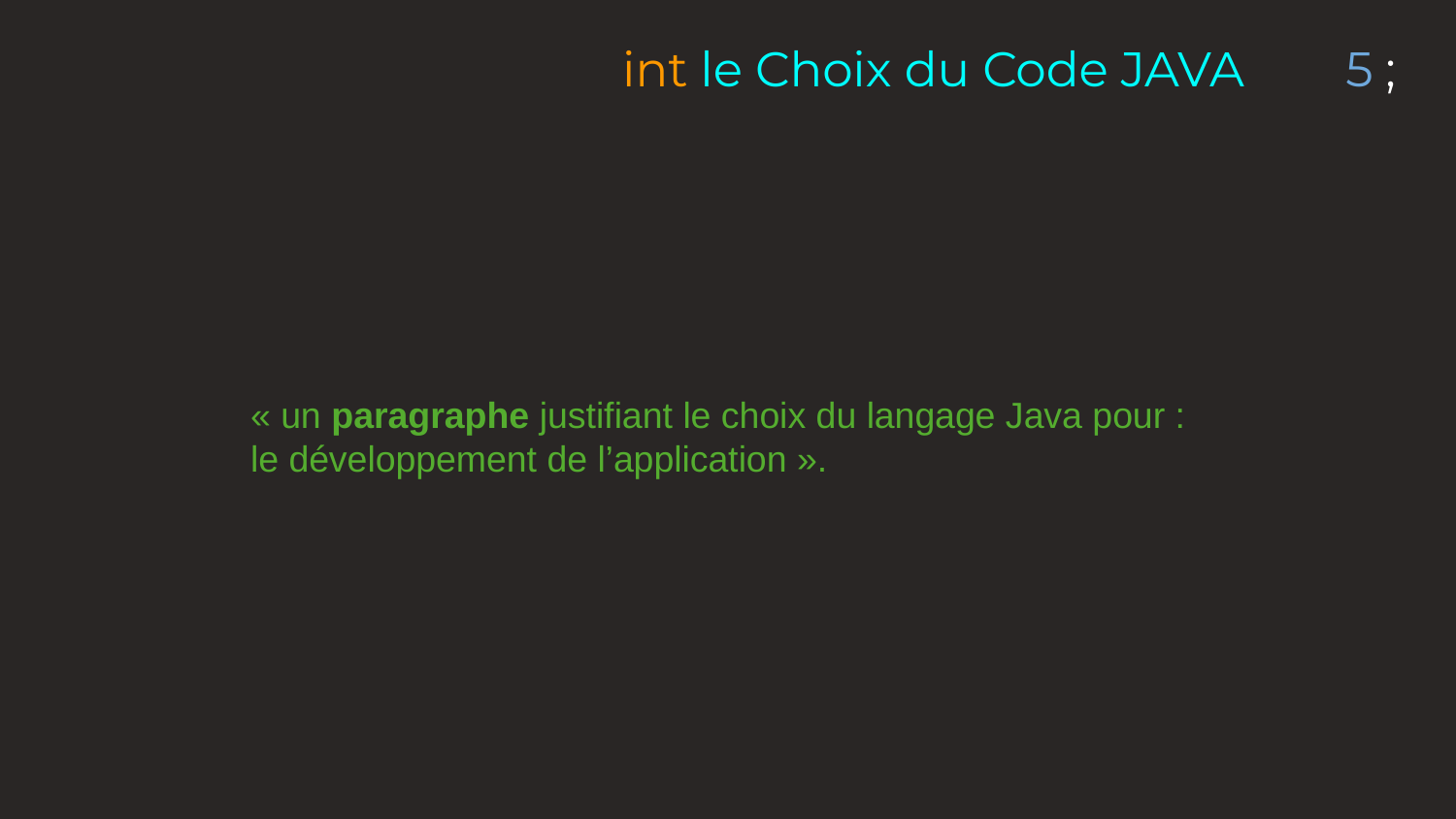

int le Choix du Code JAVA        5 ;
« un paragraphe justifiant le choix du langage Java pour :
le développement de l’application ».